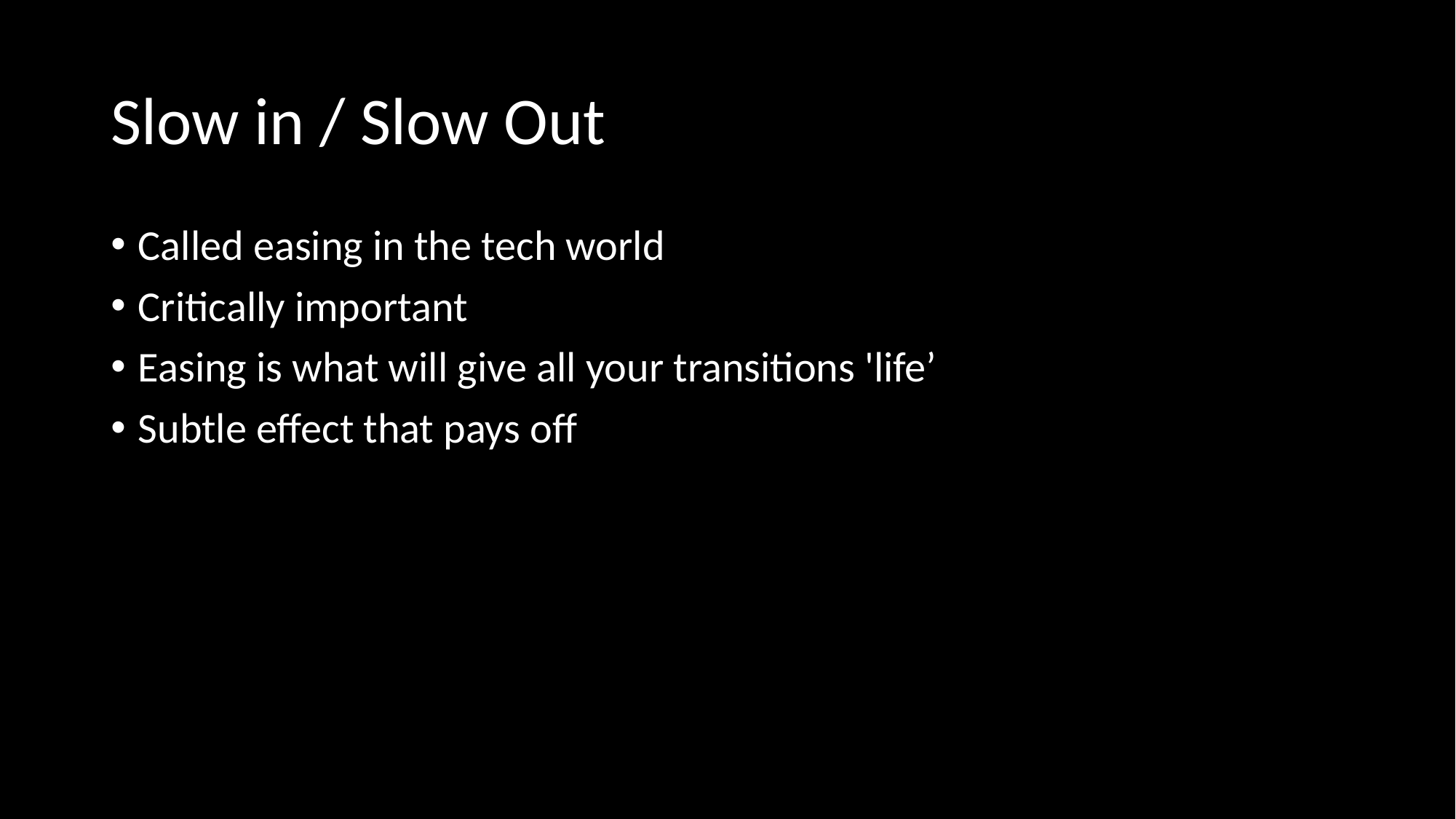

# Slow in / Slow Out
Called easing in the tech world
Critically important
Easing is what will give all your transitions 'life’
Subtle effect that pays off